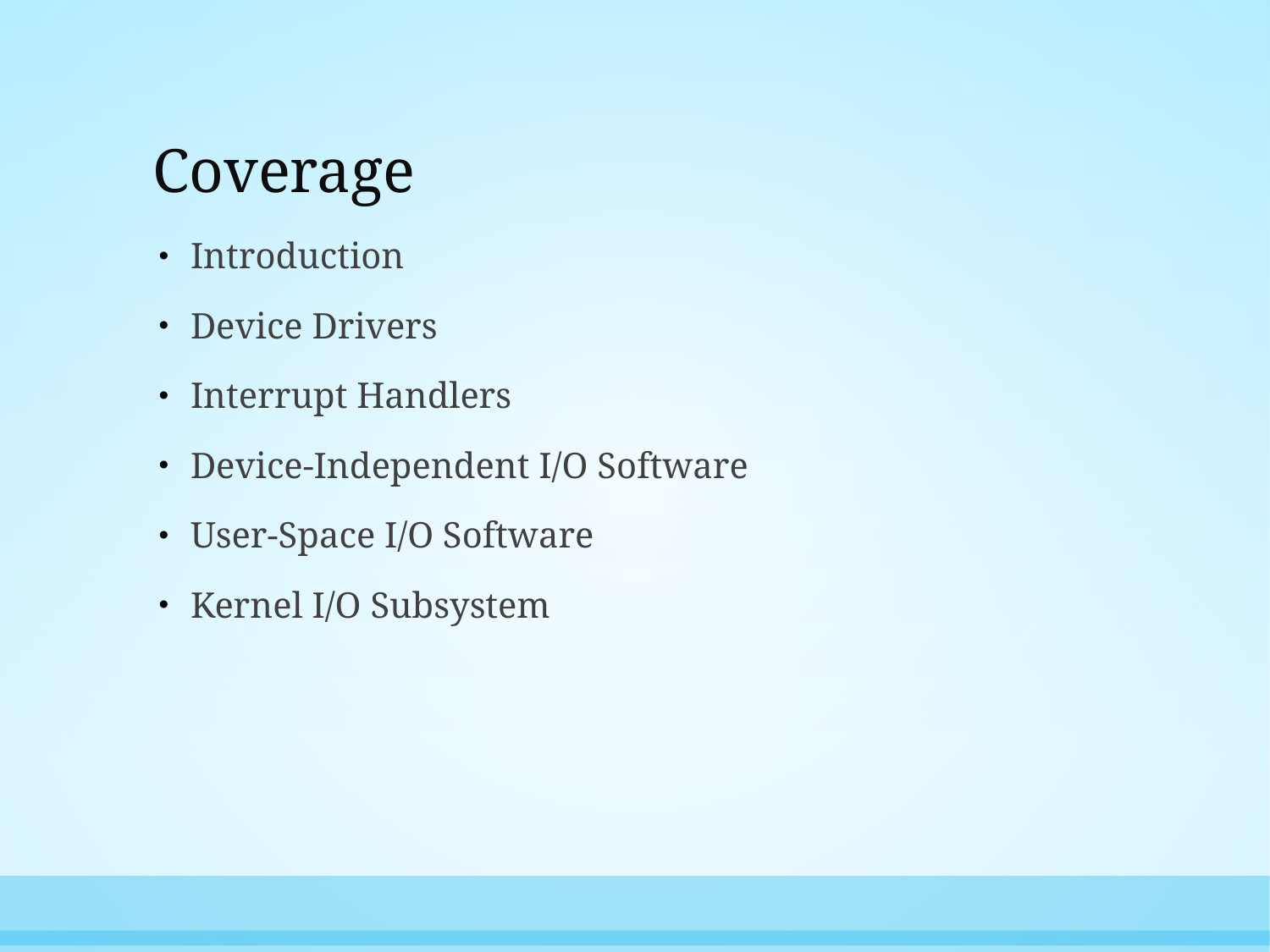

# Coverage
Introduction
Device Drivers
Interrupt Handlers
Device-Independent I/O Software
User-Space I/O Software
Kernel I/O Subsystem